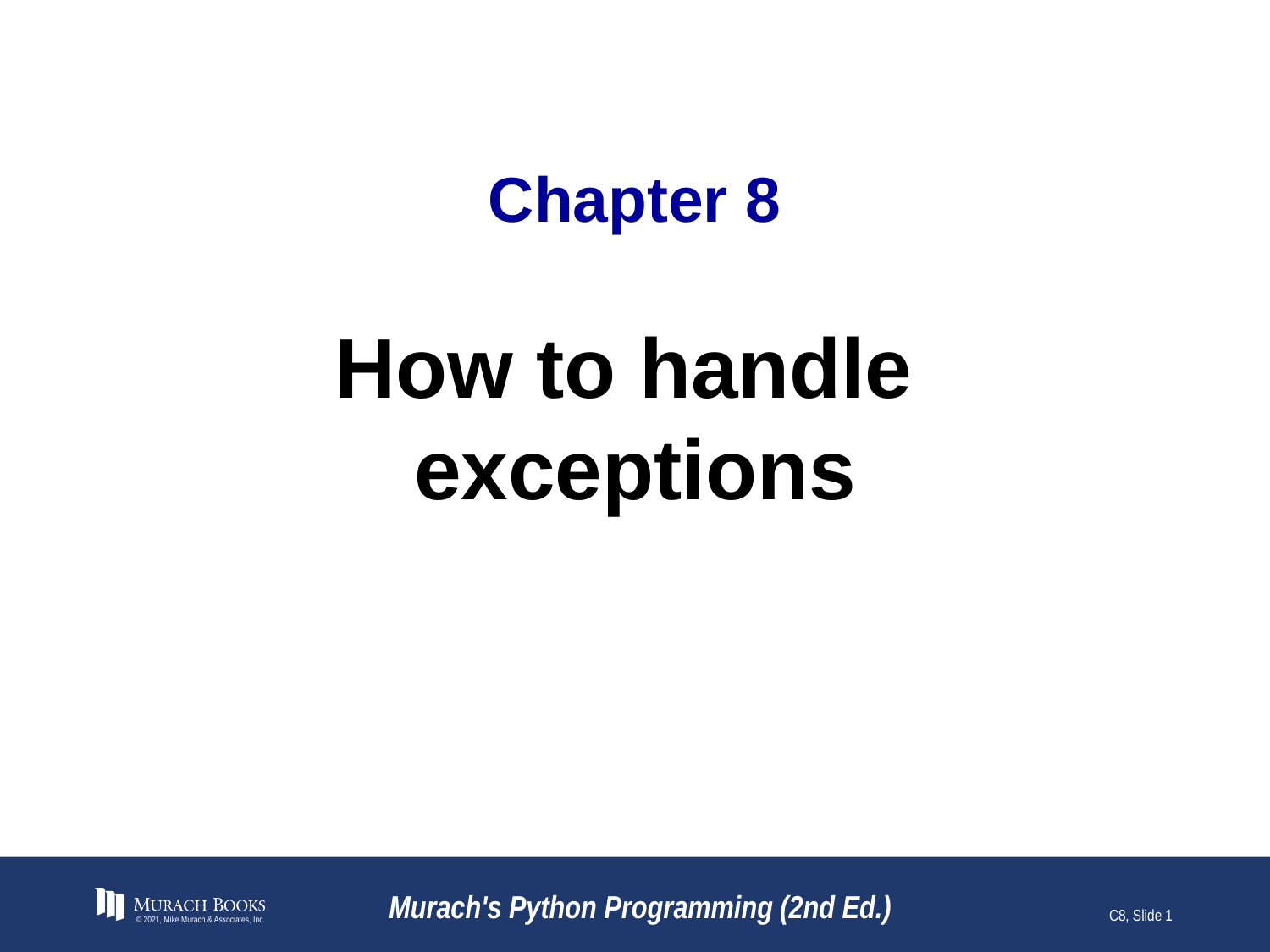

# Chapter 8
How to handle
exceptions
© 2021, Mike Murach & Associates, Inc.
Murach's Python Programming (2nd Ed.)

C8, Slide 1